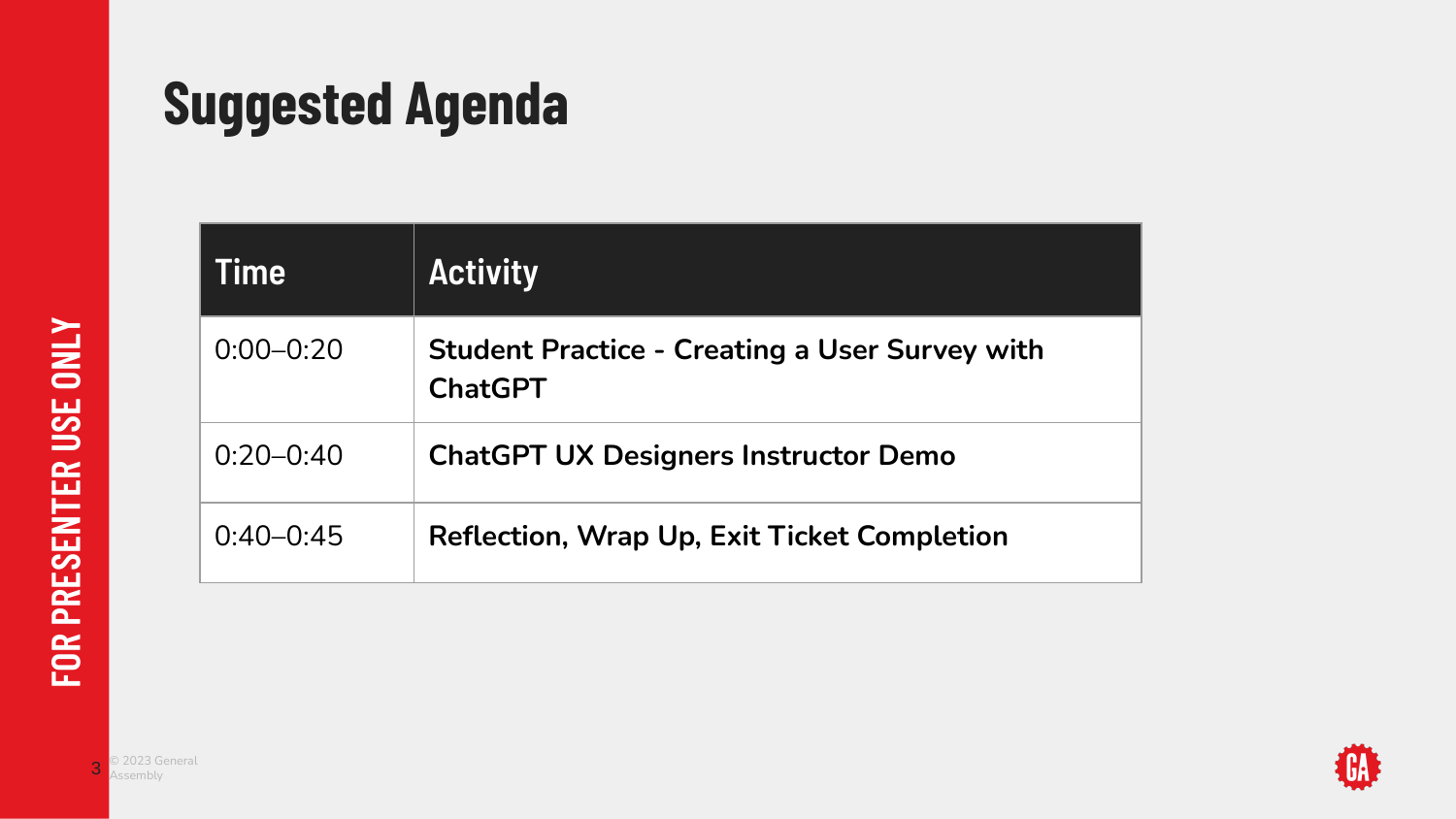

# Suggested Agenda
| Time | Activity |
| --- | --- |
| 0:00–0:20 | Student Practice - Creating a User Survey with ChatGPT |
| 0:20–0:40 | ChatGPT UX Designers Instructor Demo |
| 0:40–0:45 | Reflection, Wrap Up, Exit Ticket Completion |
3